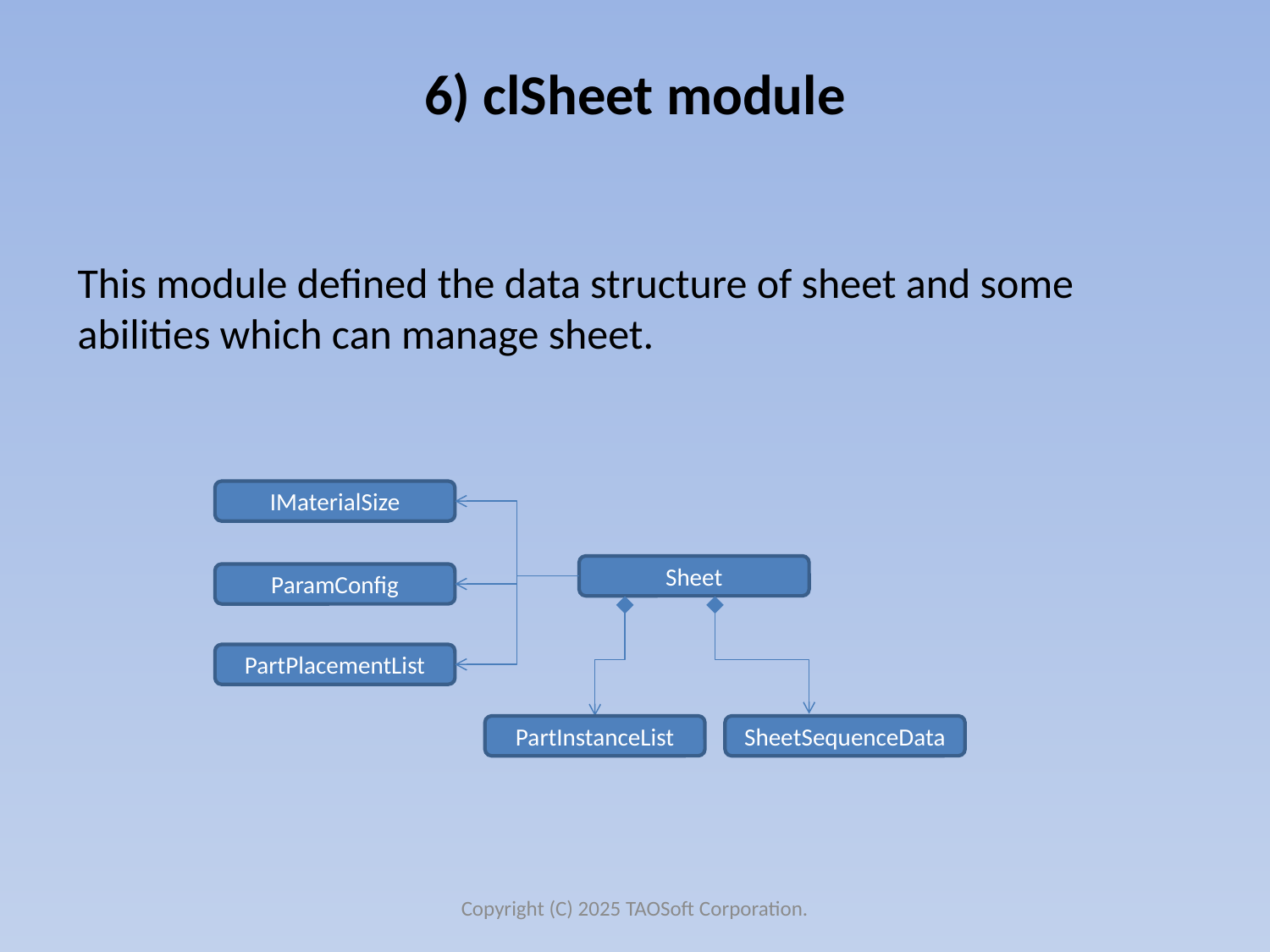

# 6) clSheet module
This module defined the data structure of sheet and some abilities which can manage sheet.

IMaterialSize
Sheet
ParamConfig
PartPlacementList
PartInstanceList
SheetSequenceData
Copyright (C) 2025 TAOSoft Corporation.
25